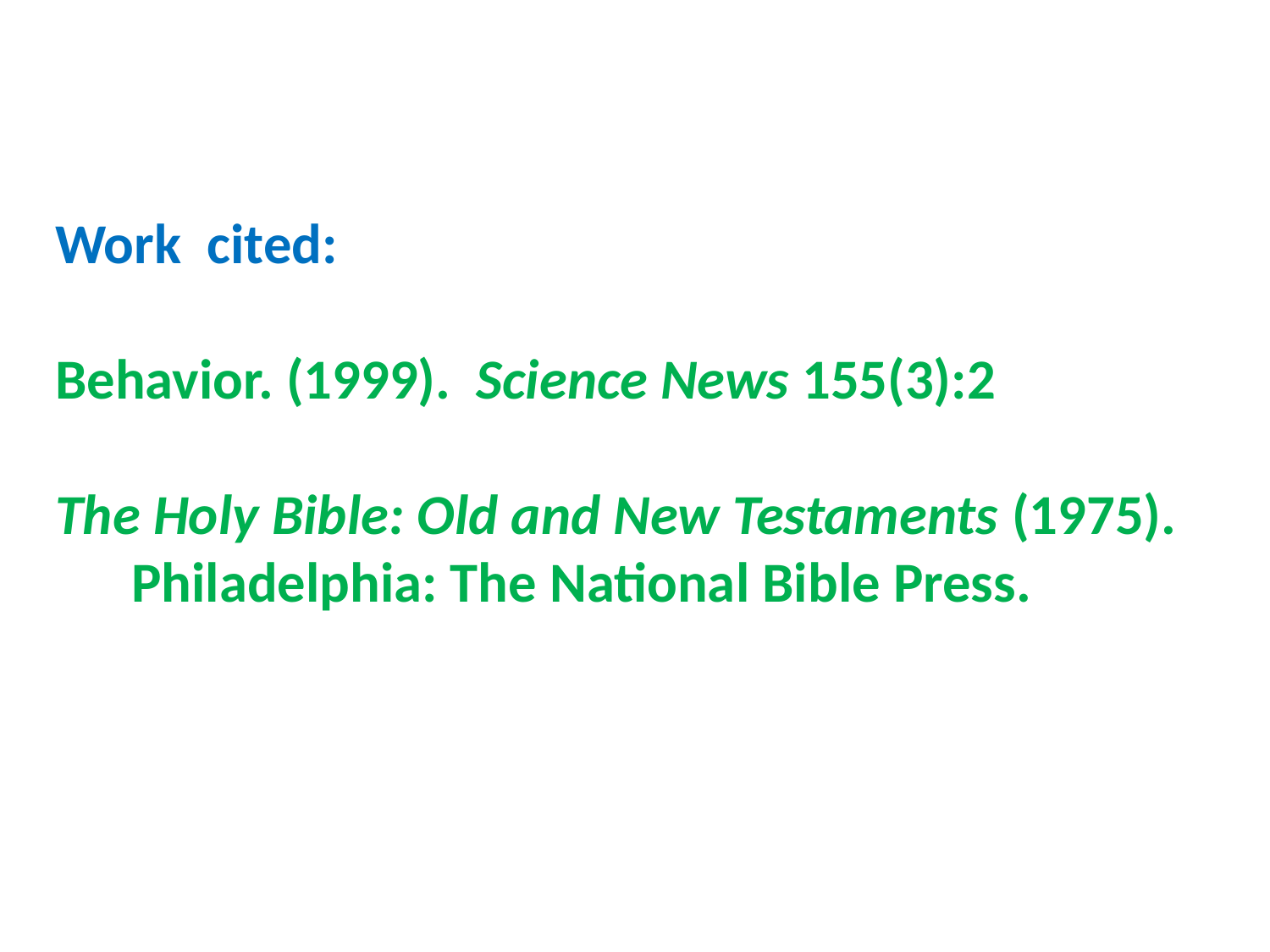

# Work  cited: Behavior. (1999).  Science News 155(3):2   The Holy Bible: Old and New Testaments (1975). Philadelphia: The National Bible Press.